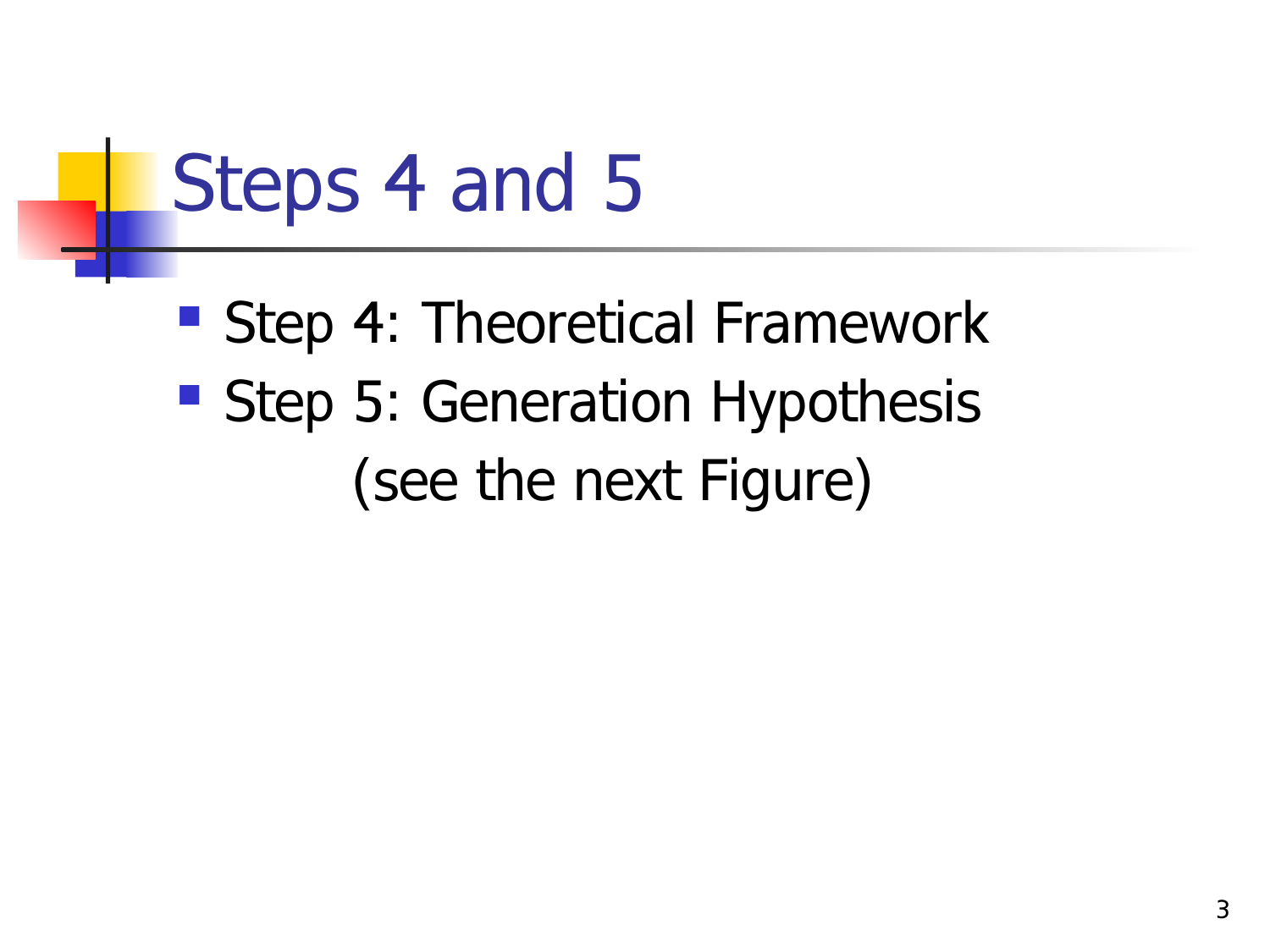

# Steps 4 and 5
Step 4: Theoretical Framework
Step 5: Generation Hypothesis
          (see the next Figure)
3